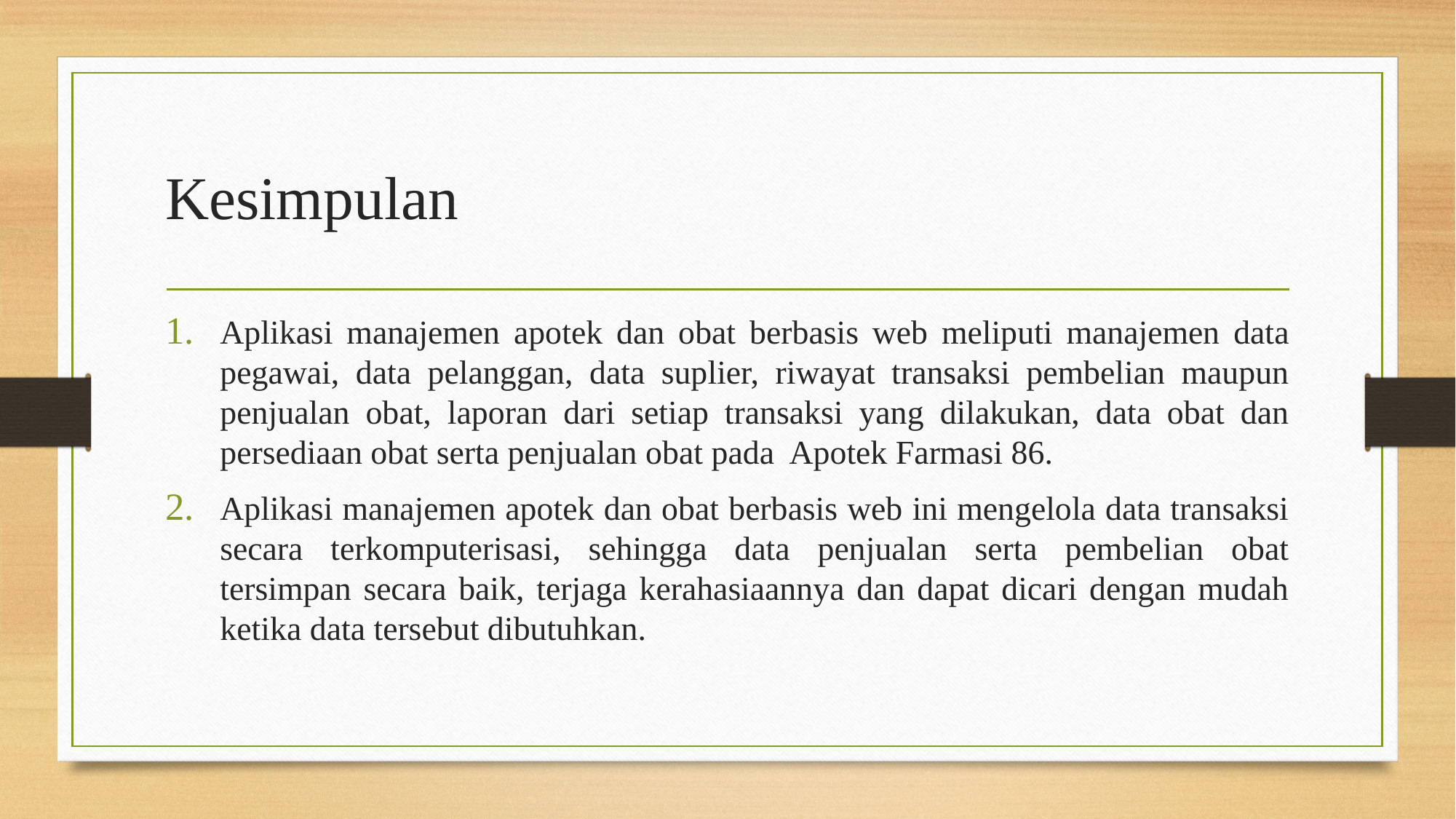

# Kesimpulan
Aplikasi manajemen apotek dan obat berbasis web meliputi manajemen data pegawai, data pelanggan, data suplier, riwayat transaksi pembelian maupun penjualan obat, laporan dari setiap transaksi yang dilakukan, data obat dan persediaan obat serta penjualan obat pada  Apotek Farmasi 86.
Aplikasi manajemen apotek dan obat berbasis web ini mengelola data transaksi secara terkomputerisasi, sehingga data penjualan serta pembelian obat tersimpan secara baik, terjaga kerahasiaannya dan dapat dicari dengan mudah ketika data tersebut dibutuhkan.